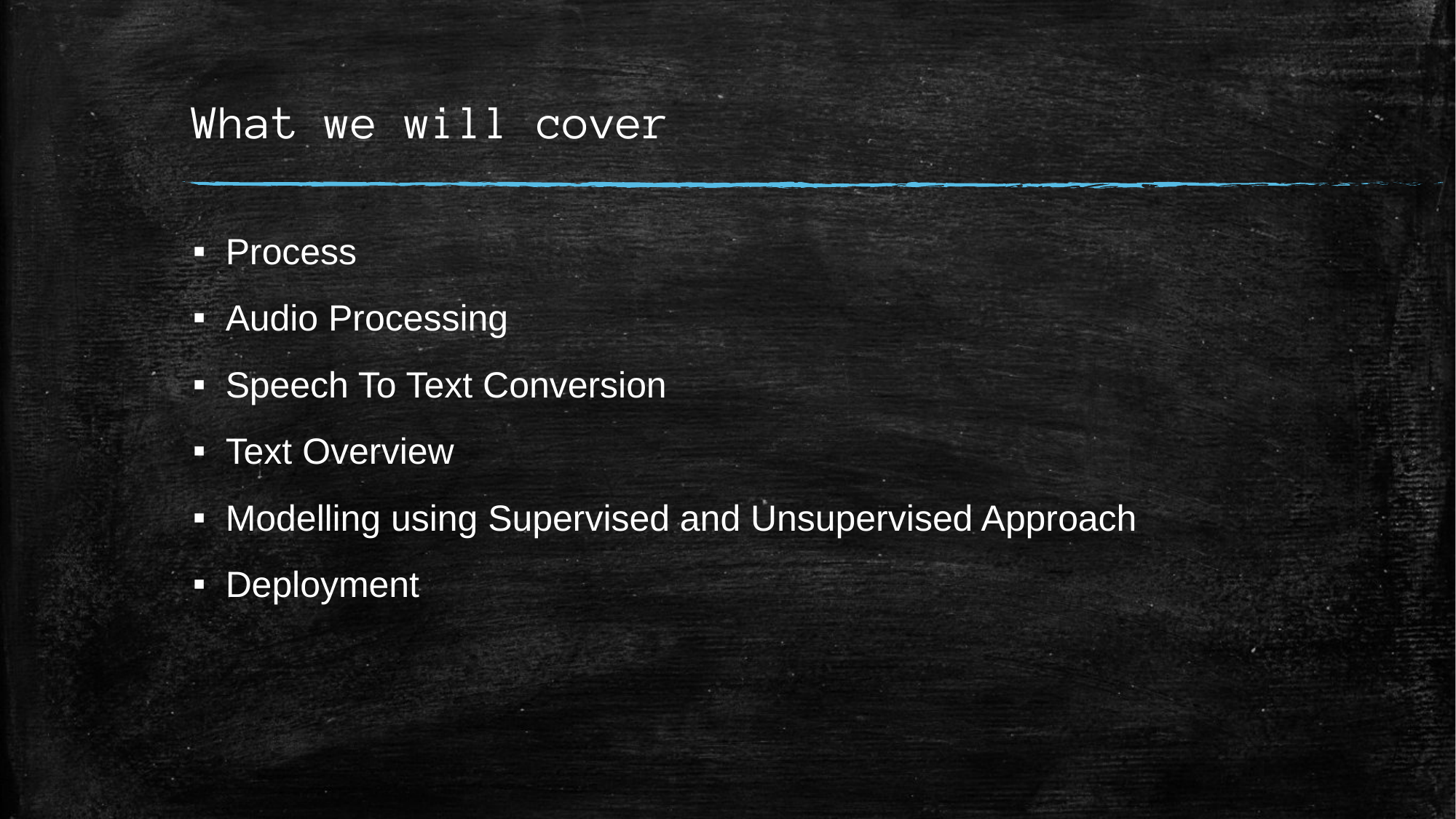

# What we will cover
Process
Audio Processing
Speech To Text Conversion
Text Overview
Modelling using Supervised and Unsupervised Approach
Deployment